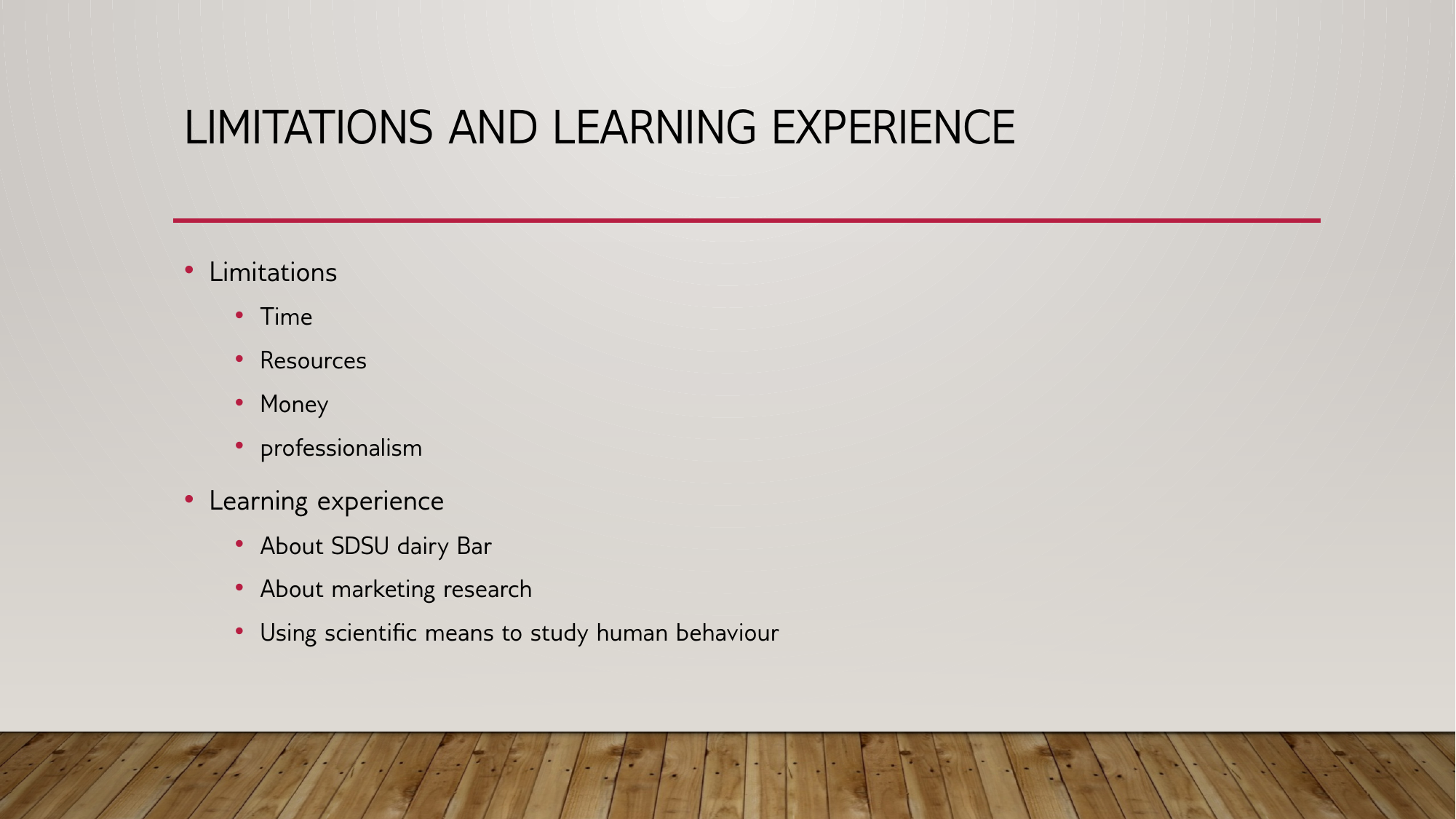

# Limitations and learning experience
Limitations
Time
Resources
Money
professionalism
Learning experience
About SDSU dairy Bar
About marketing research
Using scientific means to study human behaviour